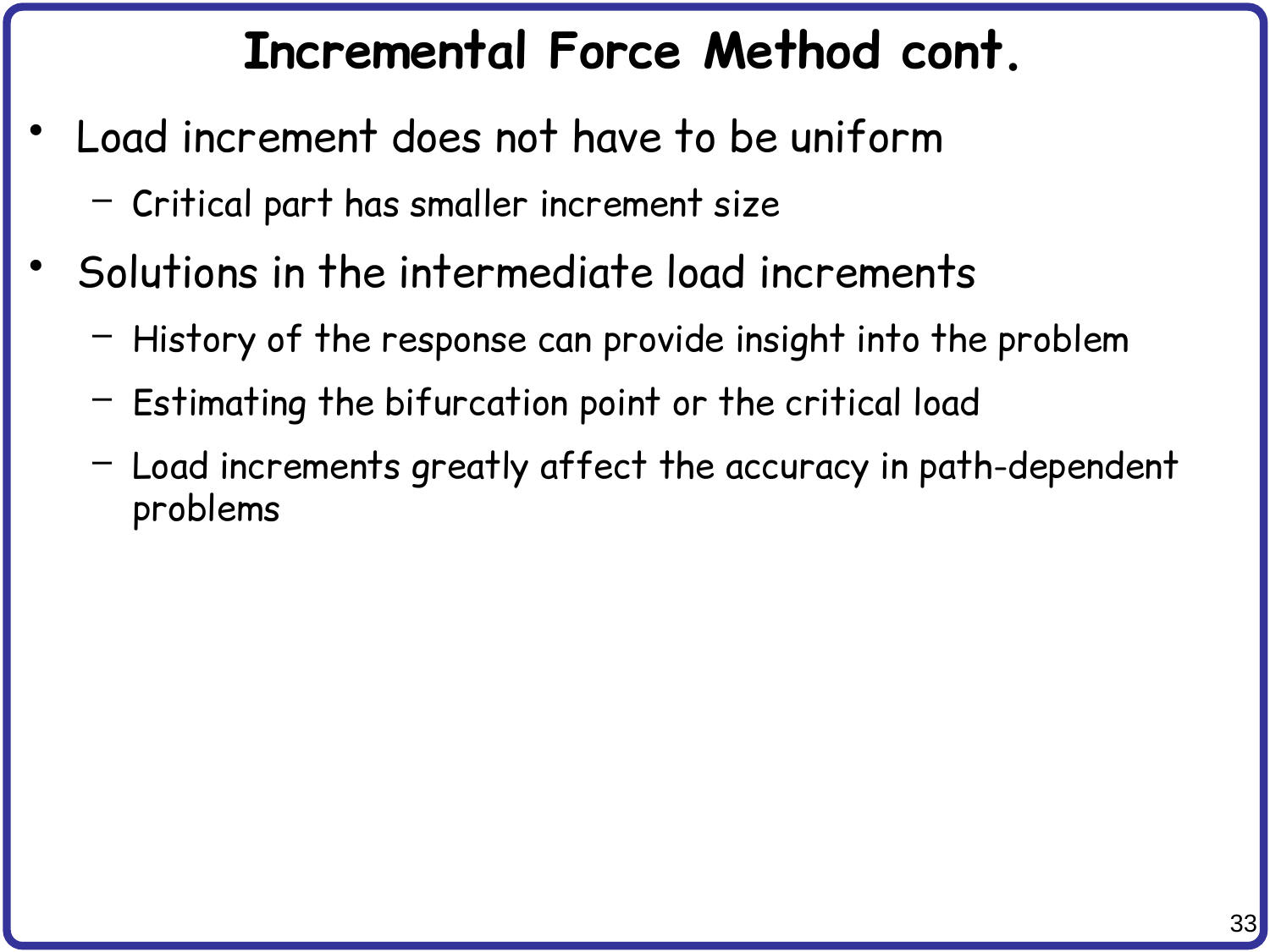

# Incremental Force Method cont.
Load increment does not have to be uniform
Critical part has smaller increment size
Solutions in the intermediate load increments
History of the response can provide insight into the problem
Estimating the bifurcation point or the critical load
Load increments greatly affect the accuracy in path-dependent problems